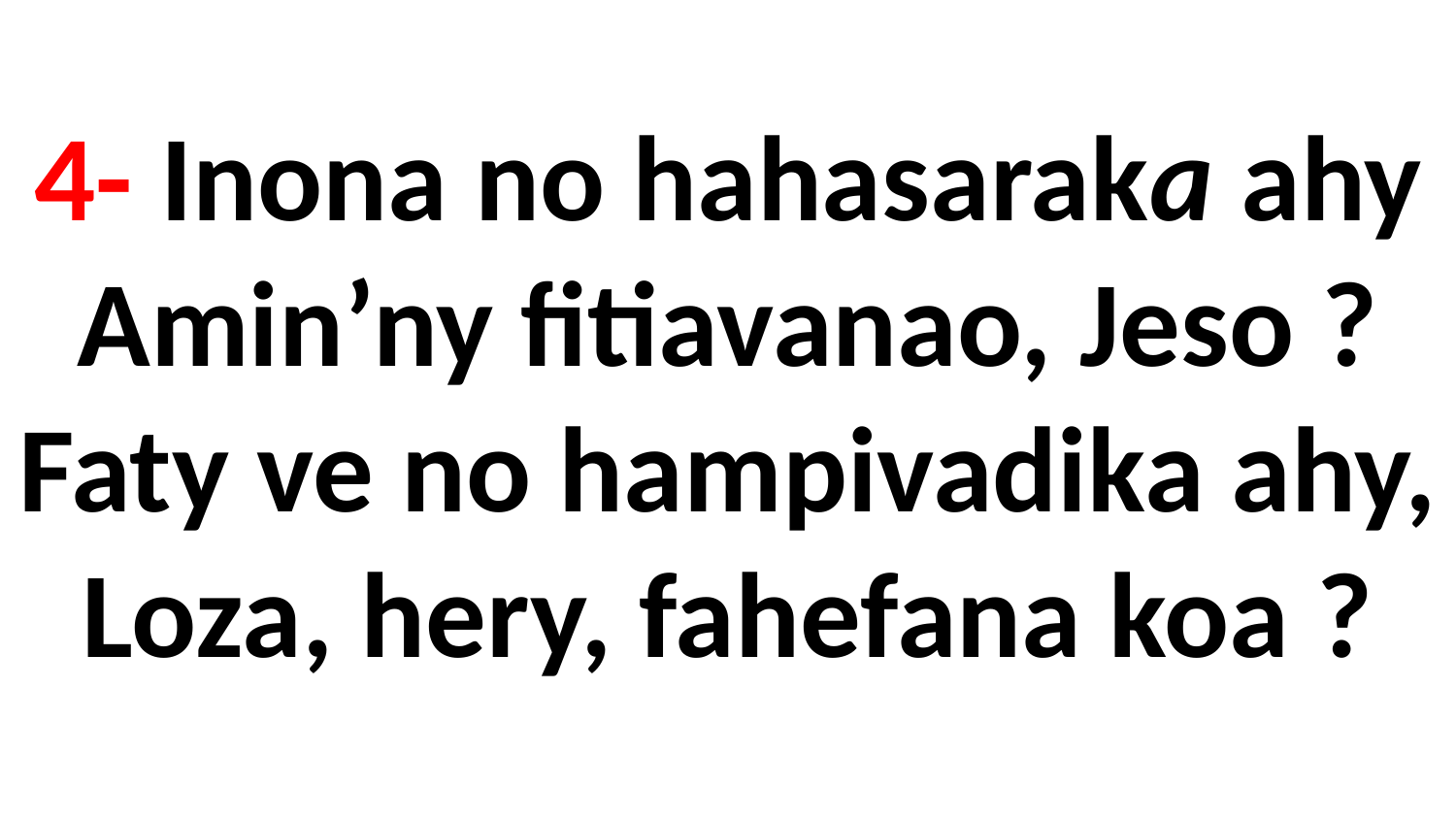

# 4- Inona no hahasaraka ahy Amin’ny fitiavanao, Jeso ? Faty ve no hampivadika ahy, Loza, hery, fahefana koa ?